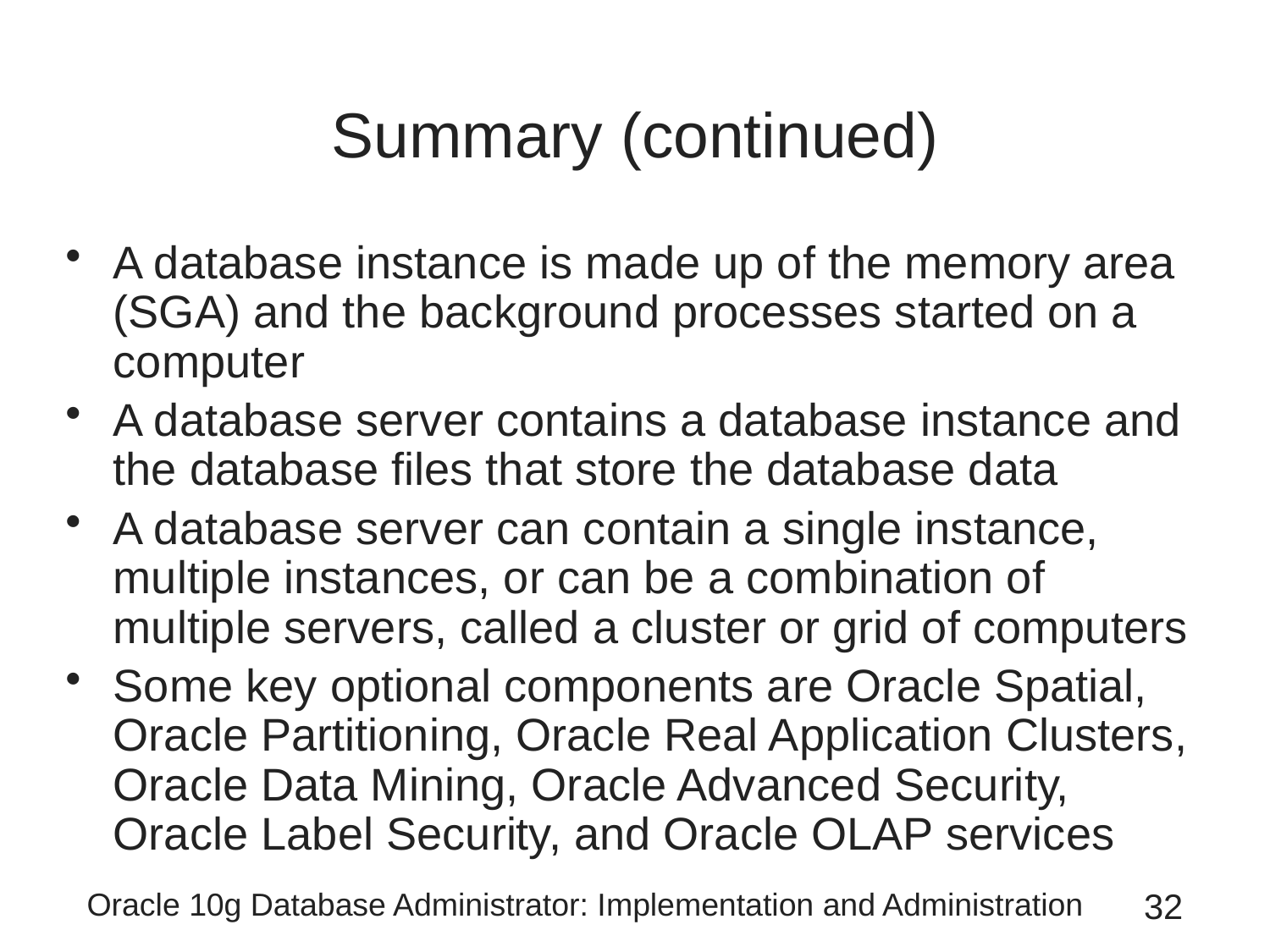

# Summary (continued)
A database instance is made up of the memory area (SGA) and the background processes started on a computer
A database server contains a database instance and the database files that store the database data
A database server can contain a single instance, multiple instances, or can be a combination of multiple servers, called a cluster or grid of computers
Some key optional components are Oracle Spatial, Oracle Partitioning, Oracle Real Application Clusters, Oracle Data Mining, Oracle Advanced Security, Oracle Label Security, and Oracle OLAP services
Oracle 10g Database Administrator: Implementation and Administration
32